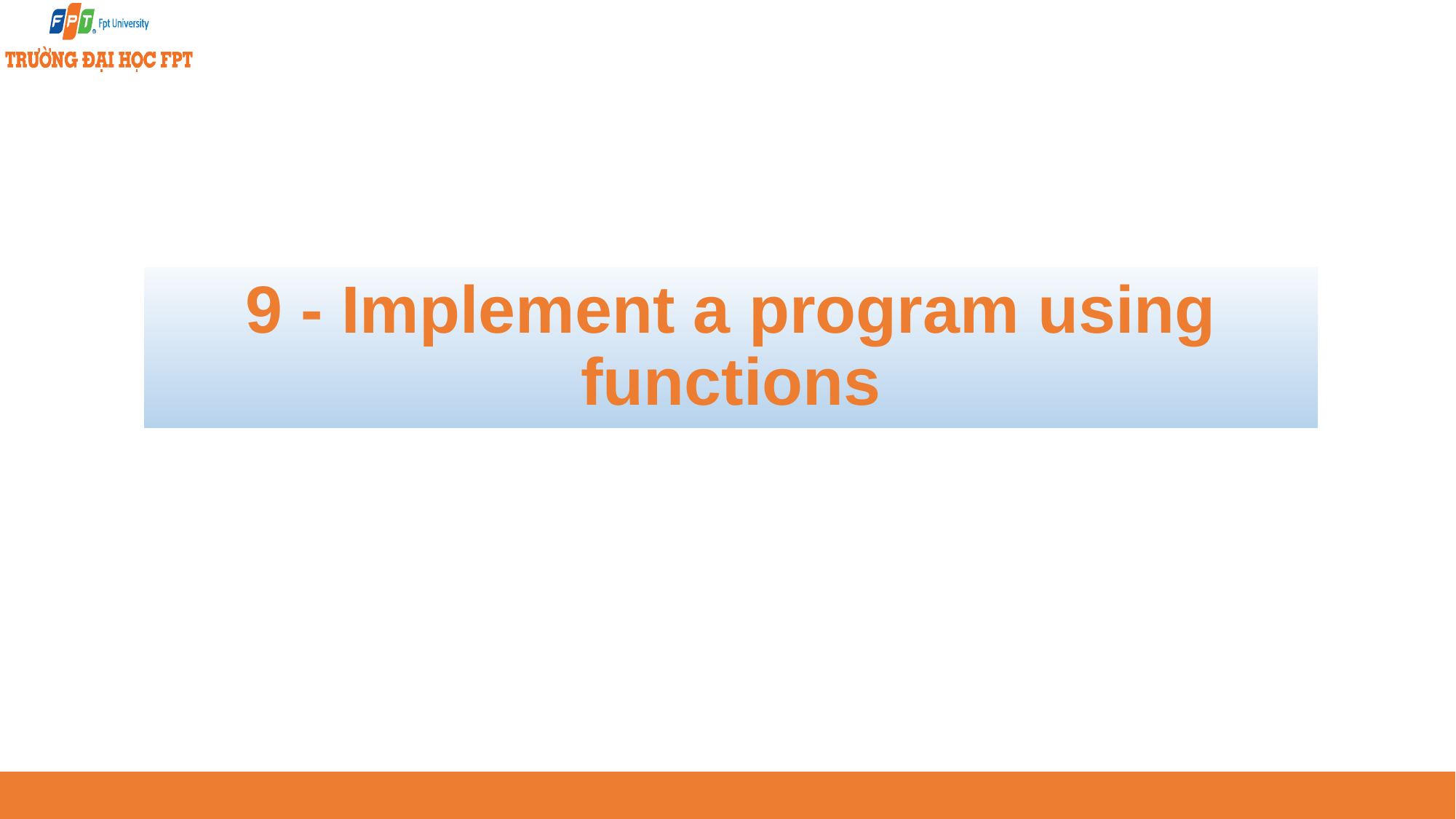

# 9 - Implement a program using functions